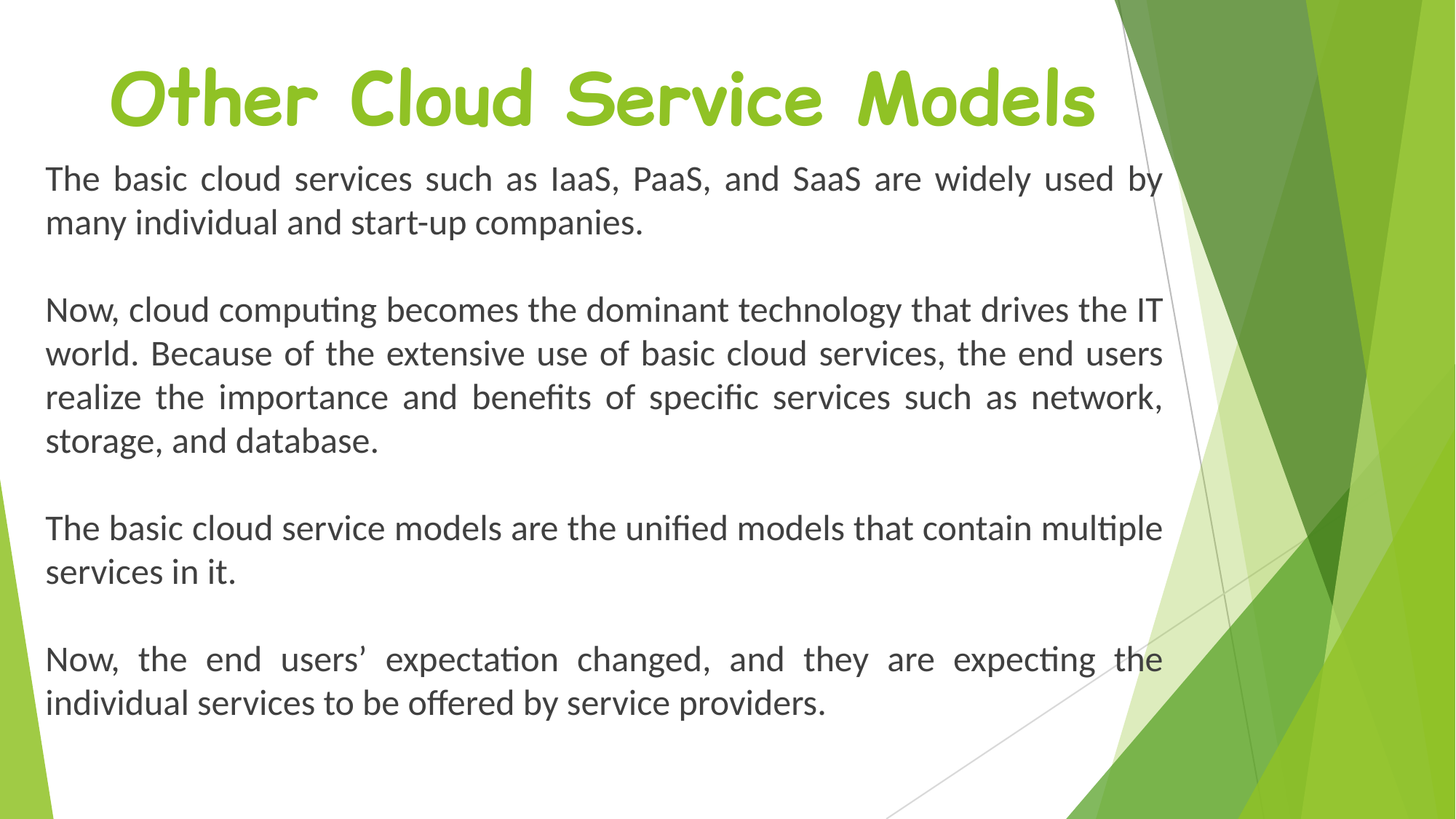

# Other Cloud Service Models
The basic cloud services such as IaaS, PaaS, and SaaS are widely used by many individual and start-up companies.

Now, cloud computing becomes the dominant technology that drives the IT world. Because of the extensive use of basic cloud services, the end users realize the importance and benefits of specific services such as network, storage, and database.

The basic cloud service models are the unified models that contain multiple services in it.

Now, the end users’ expectation changed, and they are expecting the individual services to be offered by service providers.